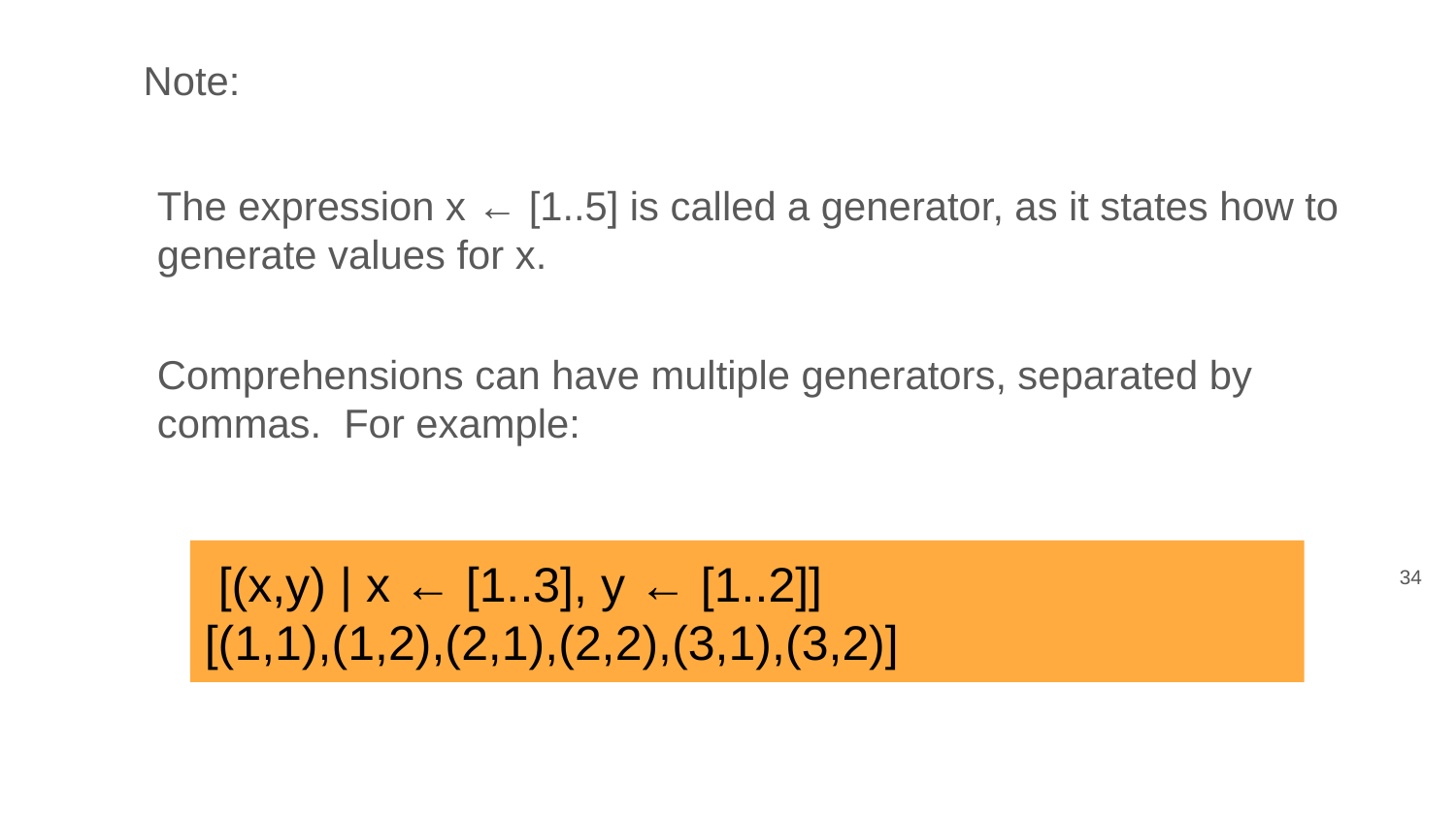

Note:
The expression x ← [1..5] is called a generator, as it states how to generate values for x.

Comprehensions can have multiple generators, separated by commas.  For example:
 [(x,y) | x ← [1..3], y ← [1..2]]
[(1,1),(1,2),(2,1),(2,2),(3,1),(3,2)]
34